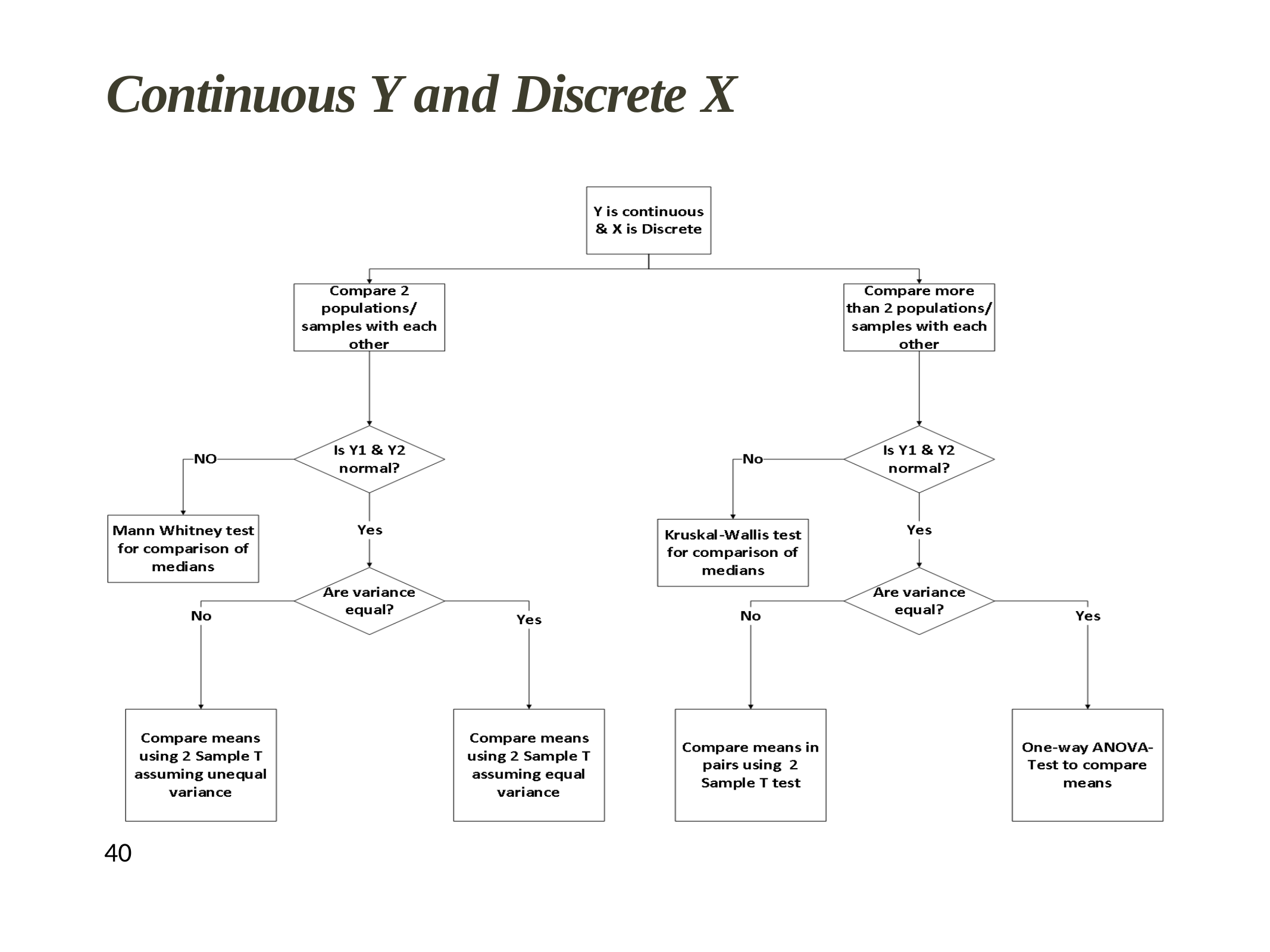

# Continuous Y and Discrete X

40